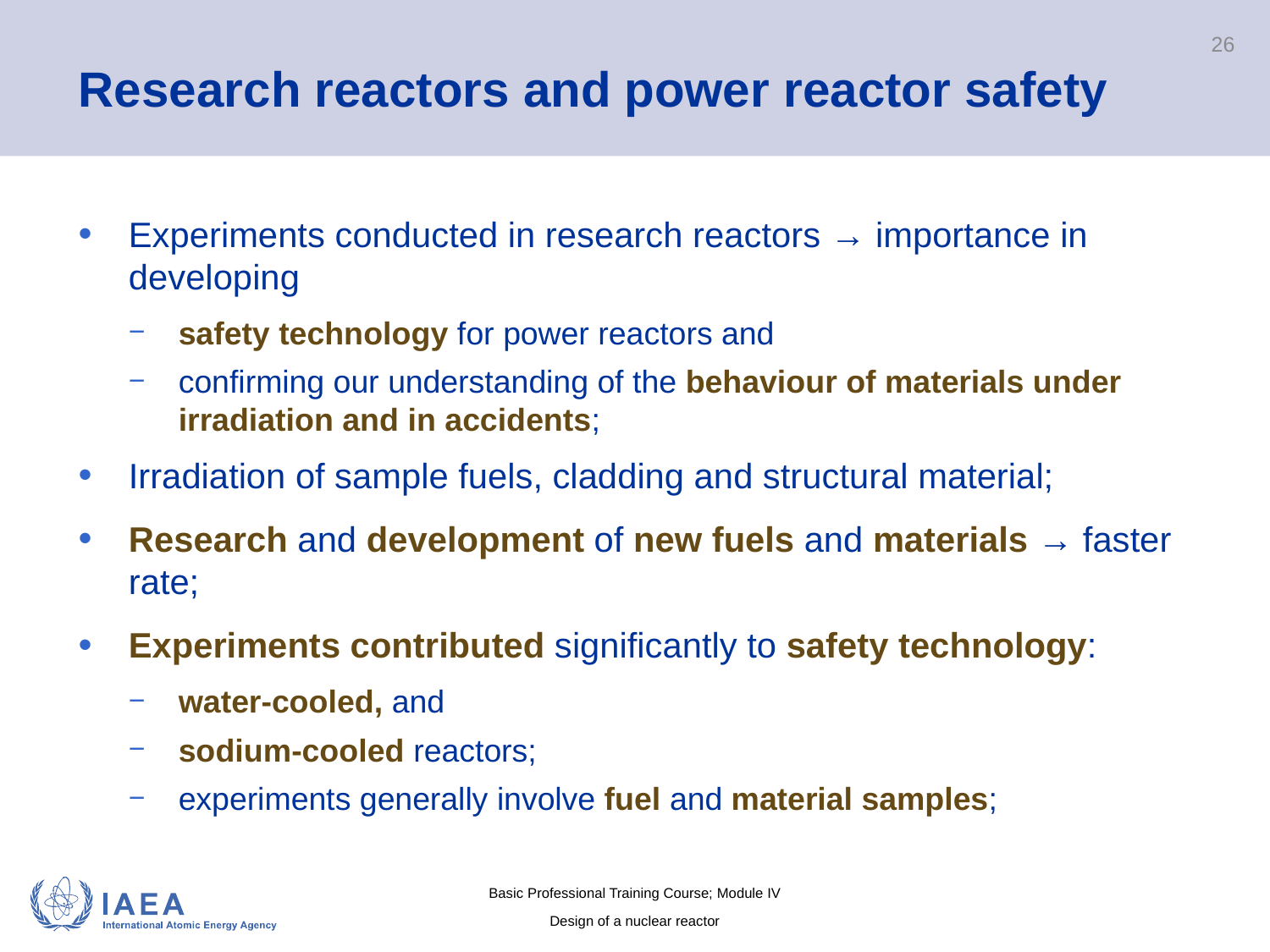

# Research reactors and power reactor safety
26
Experiments conducted in research reactors → importance in developing
safety technology for power reactors and
confirming our understanding of the behaviour of materials under irradiation and in accidents;
Irradiation of sample fuels, cladding and structural material;
Research and development of new fuels and materials → faster rate;
Experiments contributed significantly to safety technology:
water-cooled, and
sodium-cooled reactors;
experiments generally involve fuel and material samples;